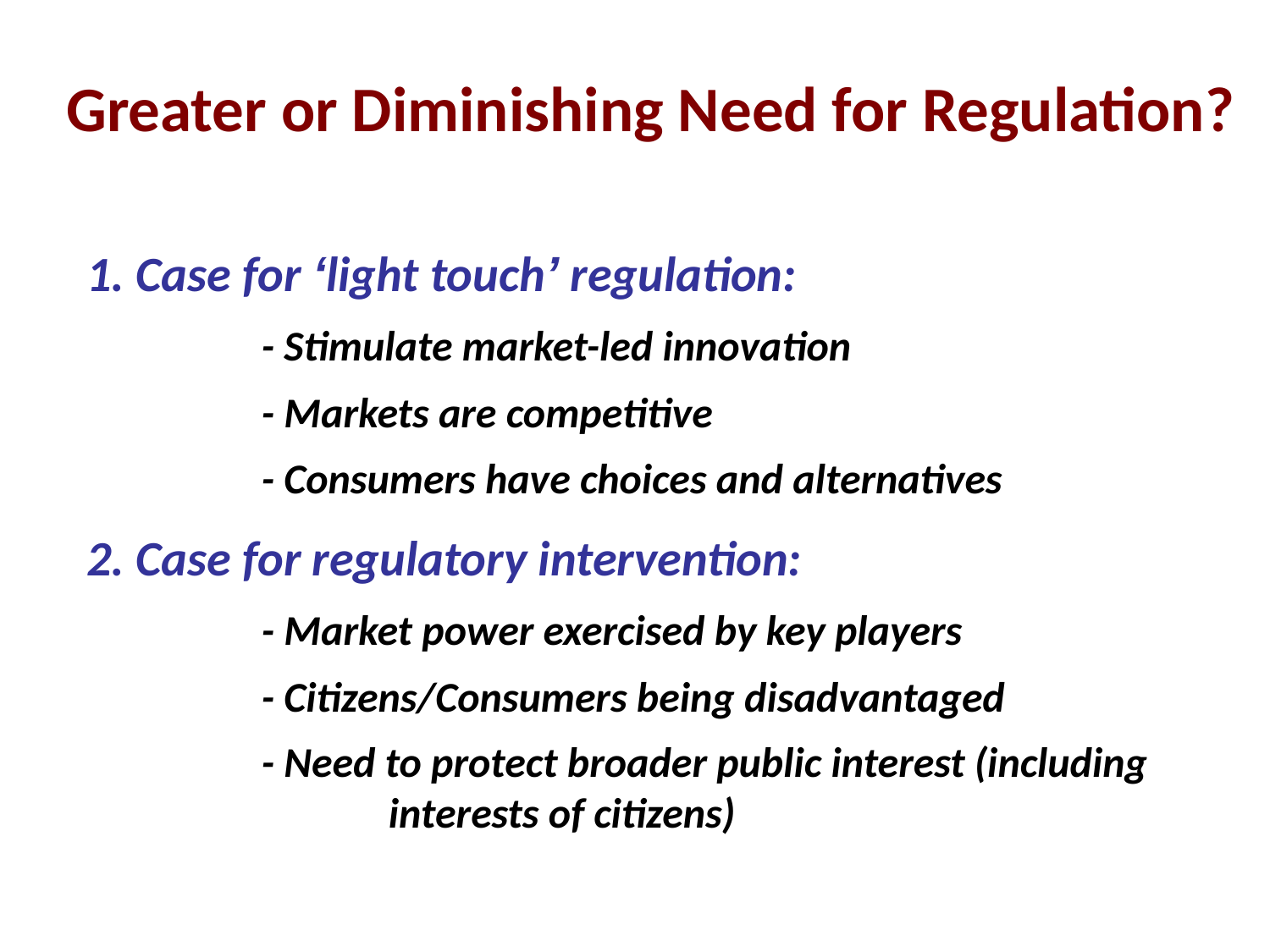

Greater or Diminishing Need for Regulation?
1. Case for ‘light touch’ regulation:
		- Stimulate market-led innovation
		- Markets are competitive
		- Consumers have choices and alternatives
2. Case for regulatory intervention:
		- Market power exercised by key players
		- Citizens/Consumers being disadvantaged
		- Need to protect broader public interest (including 		interests of citizens)